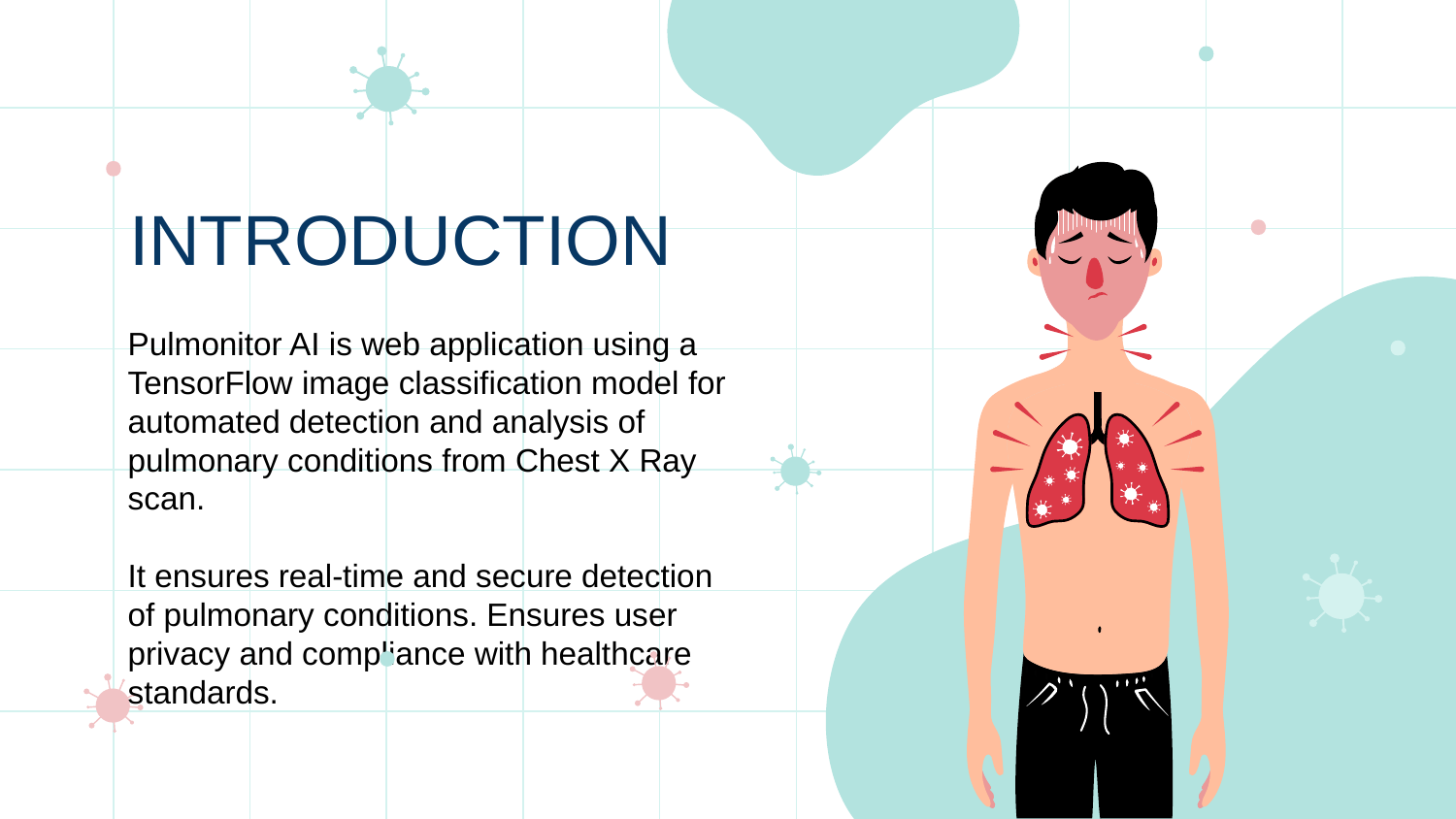

# INTRODUCTION

Pulmonitor AI is web application using a TensorFlow image classification model for automated detection and analysis of pulmonary conditions from Chest X Ray scan.

It ensures real-time and secure detection of pulmonary conditions. Ensures user privacy and compliance with healthcare standards.